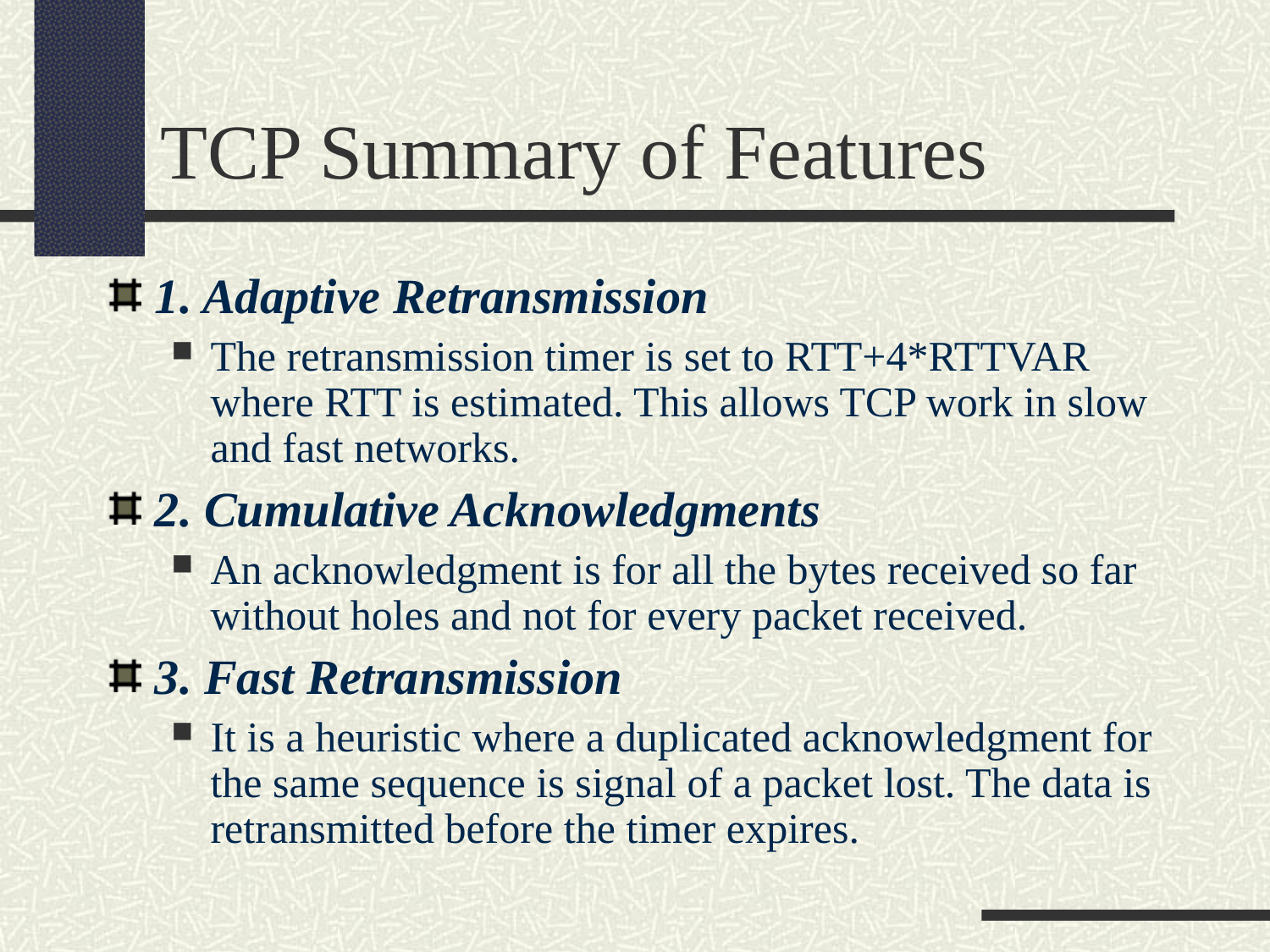

TCP Summary of Features
1. Adaptive Retransmission
The retransmission timer is set to RTT+4*RTTVAR where RTT is estimated. This allows TCP work in slow and fast networks.
2. Cumulative Acknowledgments
An acknowledgment is for all the bytes received so far without holes and not for every packet received.
3. Fast Retransmission
It is a heuristic where a duplicated acknowledgment for the same sequence is signal of a packet lost. The data is retransmitted before the timer expires.